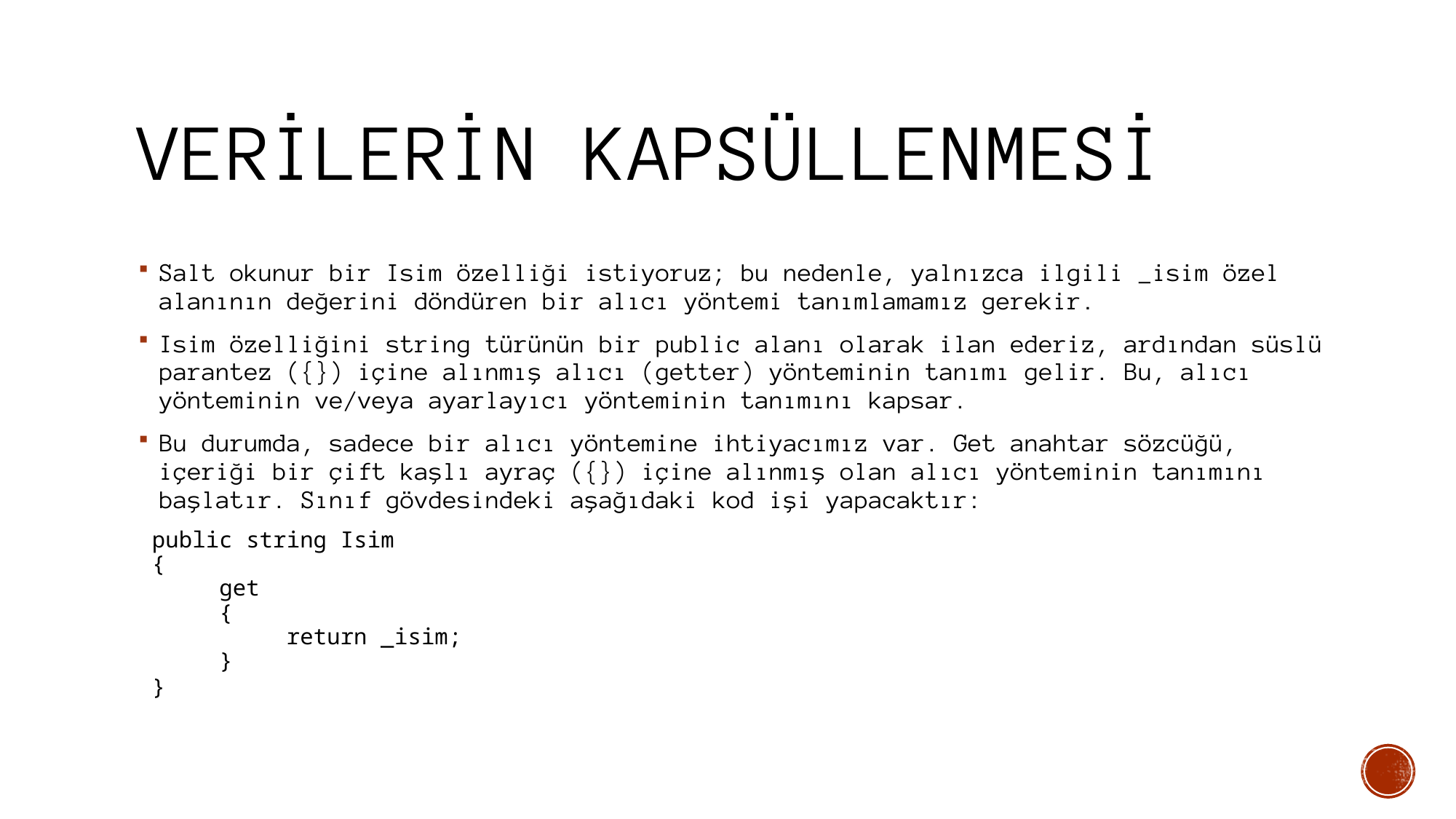

# Verilerin kapsüllenmesi
Salt okunur bir Isim özelliği istiyoruz; bu nedenle, yalnızca ilgili _isim özel alanının değerini döndüren bir alıcı yöntemi tanımlamamız gerekir.
Isim özelliğini string türünün bir public alanı olarak ilan ederiz, ardından süslü parantez ({}) içine alınmış alıcı (getter) yönteminin tanımı gelir. Bu, alıcı yönteminin ve/veya ayarlayıcı yönteminin tanımını kapsar.
Bu durumda, sadece bir alıcı yöntemine ihtiyacımız var. Get anahtar sözcüğü, içeriği bir çift kaşlı ayraç ({}) içine alınmış olan alıcı yönteminin tanımını başlatır. Sınıf gövdesindeki aşağıdaki kod işi yapacaktır:
 public string Isim
 {
      get
      {
           return _isim;
      }
 }